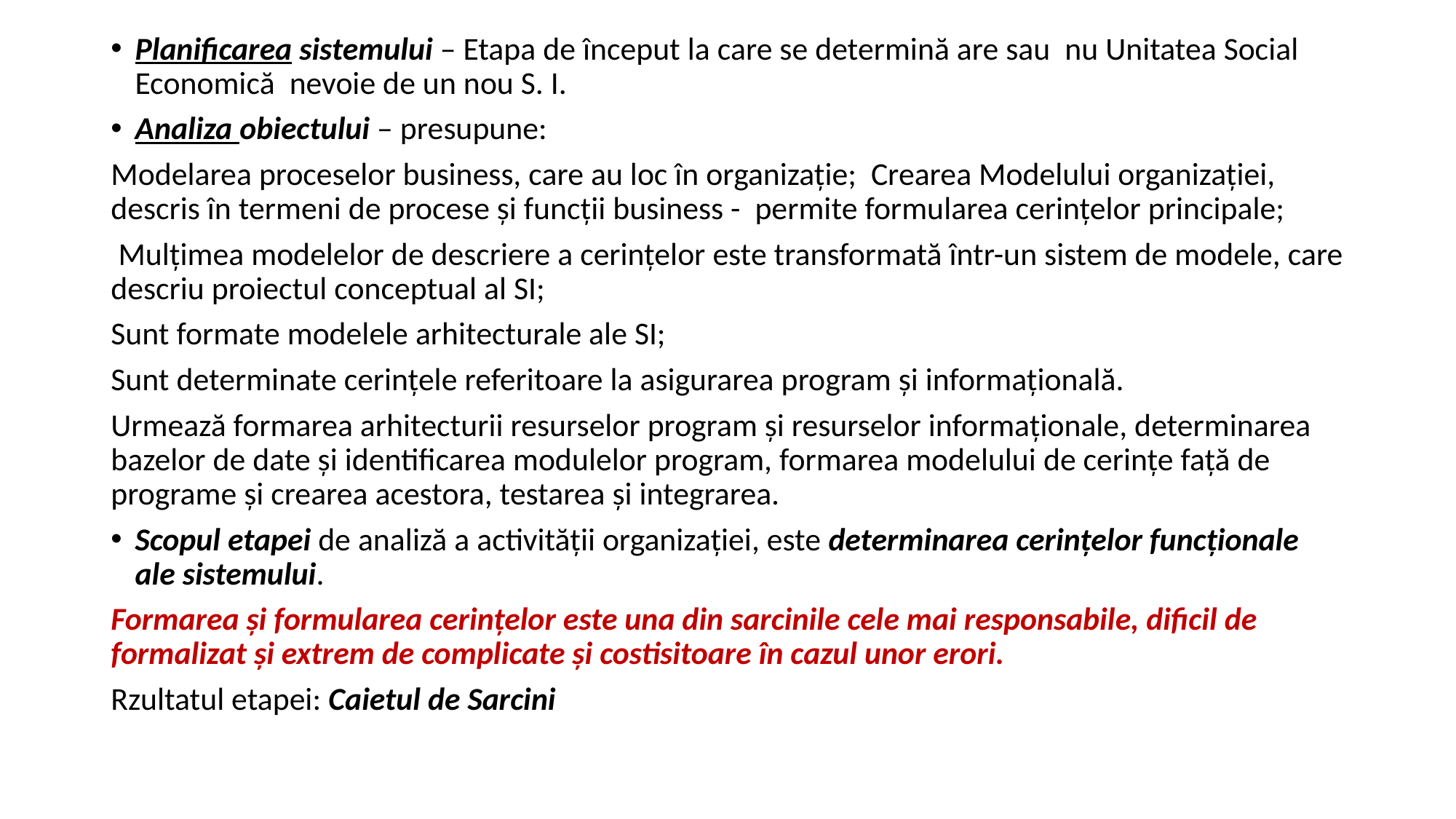

Planificarea sistemului – Etapa de început la care se determină are sau  nu Unitatea Social Economică  nevoie de un nou S. I.
Analiza obiectului – presupune:
Modelarea proceselor business, care au loc în organizație;  Crearea Modelului organizației, descris în termeni de procese și funcții business -  permite formularea cerințelor principale;
 Mulțimea modelelor de descriere a cerințelor este transformată într-un sistem de modele, care descriu proiectul conceptual al SI;
Sunt formate modelele arhitecturale ale SI;
Sunt determinate cerințele referitoare la asigurarea program și informațională.
Urmează formarea arhitecturii resurselor program și resurselor informaționale, determinarea bazelor de date și identificarea modulelor program, formarea modelului de cerințe față de programe și crearea acestora, testarea și integrarea.
Scopul etapei de analiză a activității organizației, este determinarea cerințelor funcționale ale sistemului.
Formarea și formularea cerințelor este una din sarcinile cele mai responsabile, dificil de formalizat și extrem de complicate și costisitoare în cazul unor erori.
Rzultatul etapei: Caietul de Sarcini